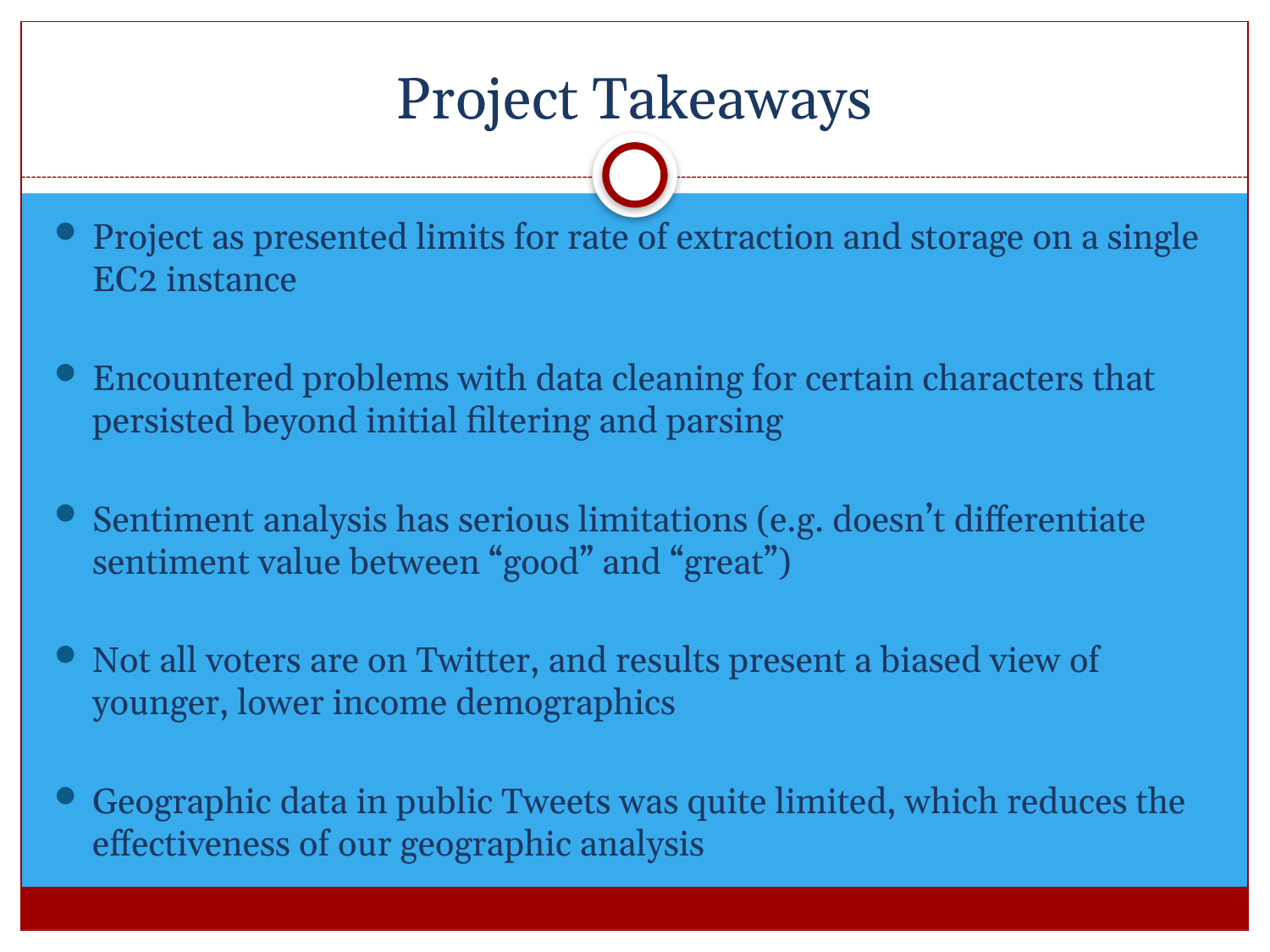

# Project Takeaways
Project as presented limits for rate of extraction and storage on a single EC2 instance

Encountered problems with data cleaning for certain characters that persisted beyond initial filtering and parsing

Sentiment analysis has serious limitations (e.g. doesn’t differentiate sentiment value between “good” and “great”)

Not all voters are on Twitter, and results present a biased view of younger, lower income demographics

Geographic data in public Tweets was quite limited, which reduces the effectiveness of our geographic analysis